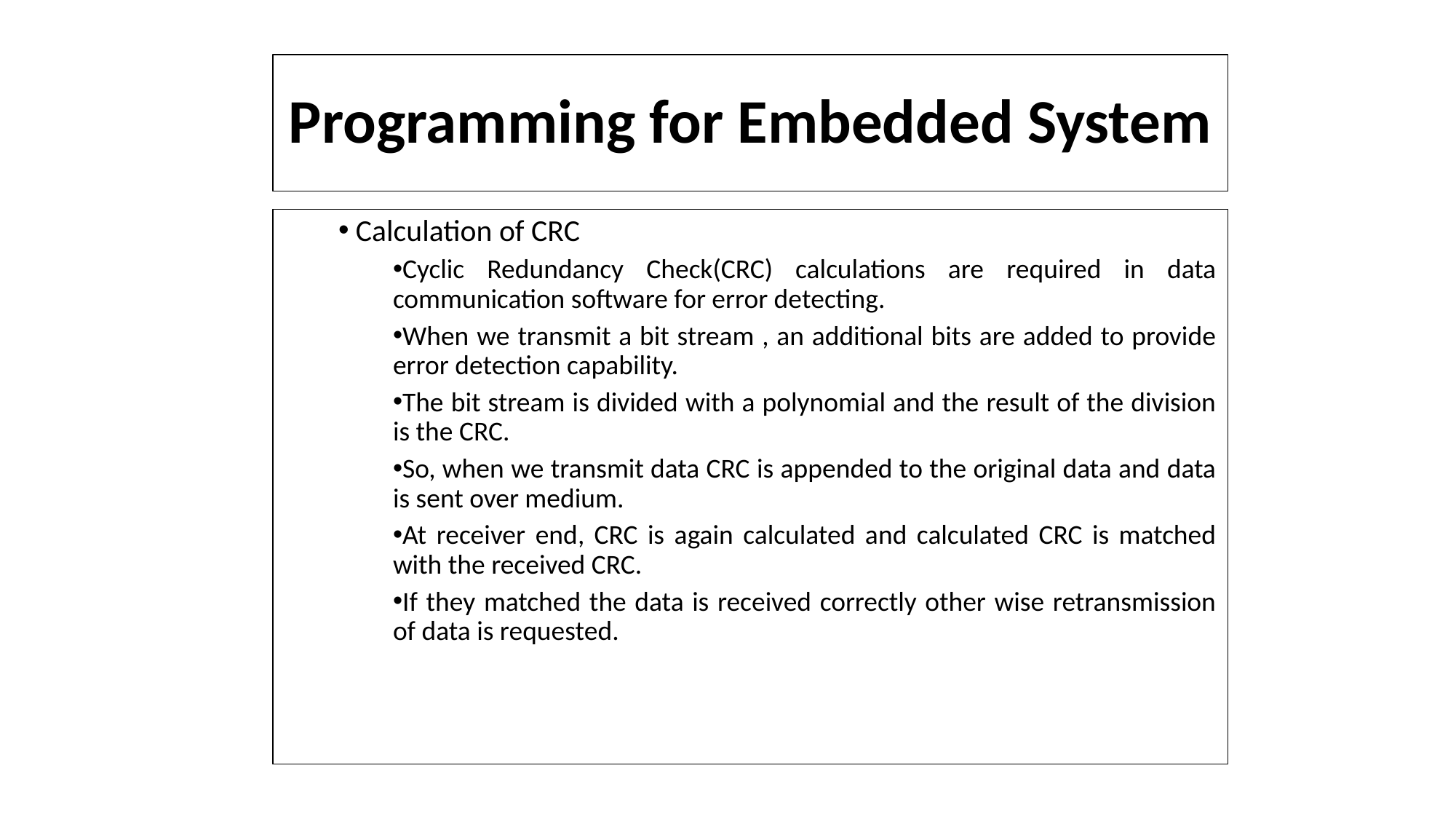

# Programming for Embedded System
 Calculation of CRC
Cyclic Redundancy Check(CRC) calculations are required in data communication software for error detecting.
When we transmit a bit stream , an additional bits are added to provide error detection capability.
The bit stream is divided with a polynomial and the result of the division is the CRC.
So, when we transmit data CRC is appended to the original data and data is sent over medium.
At receiver end, CRC is again calculated and calculated CRC is matched with the received CRC.
If they matched the data is received correctly other wise retransmission of data is requested.